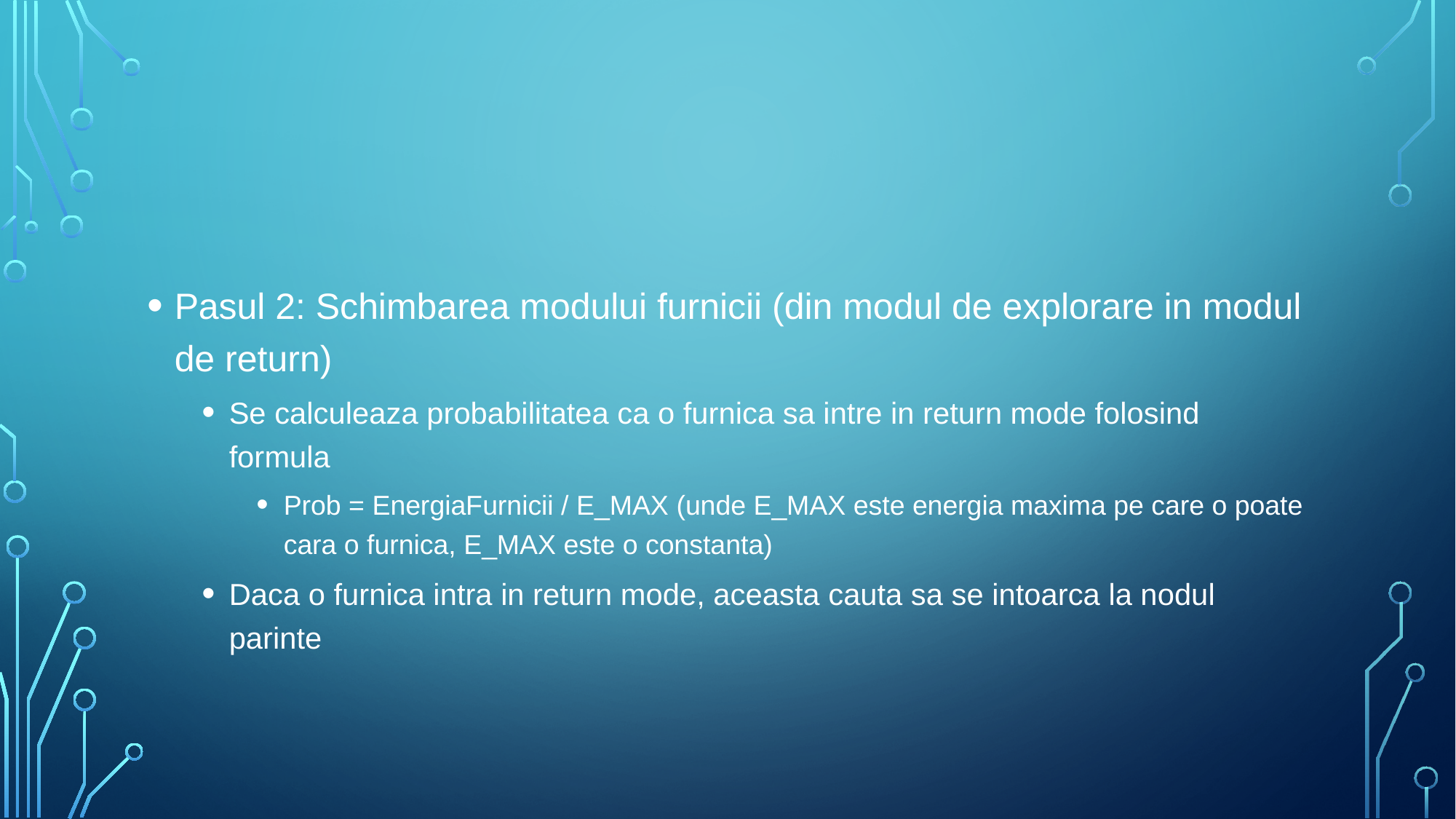

#
Pasul 2: Schimbarea modului furnicii (din modul de explorare in modul de return)
Se calculeaza probabilitatea ca o furnica sa intre in return mode folosind formula
Prob = EnergiaFurnicii / E_MAX (unde E_MAX este energia maxima pe care o poate cara o furnica, E_MAX este o constanta)
Daca o furnica intra in return mode, aceasta cauta sa se intoarca la nodul parinte